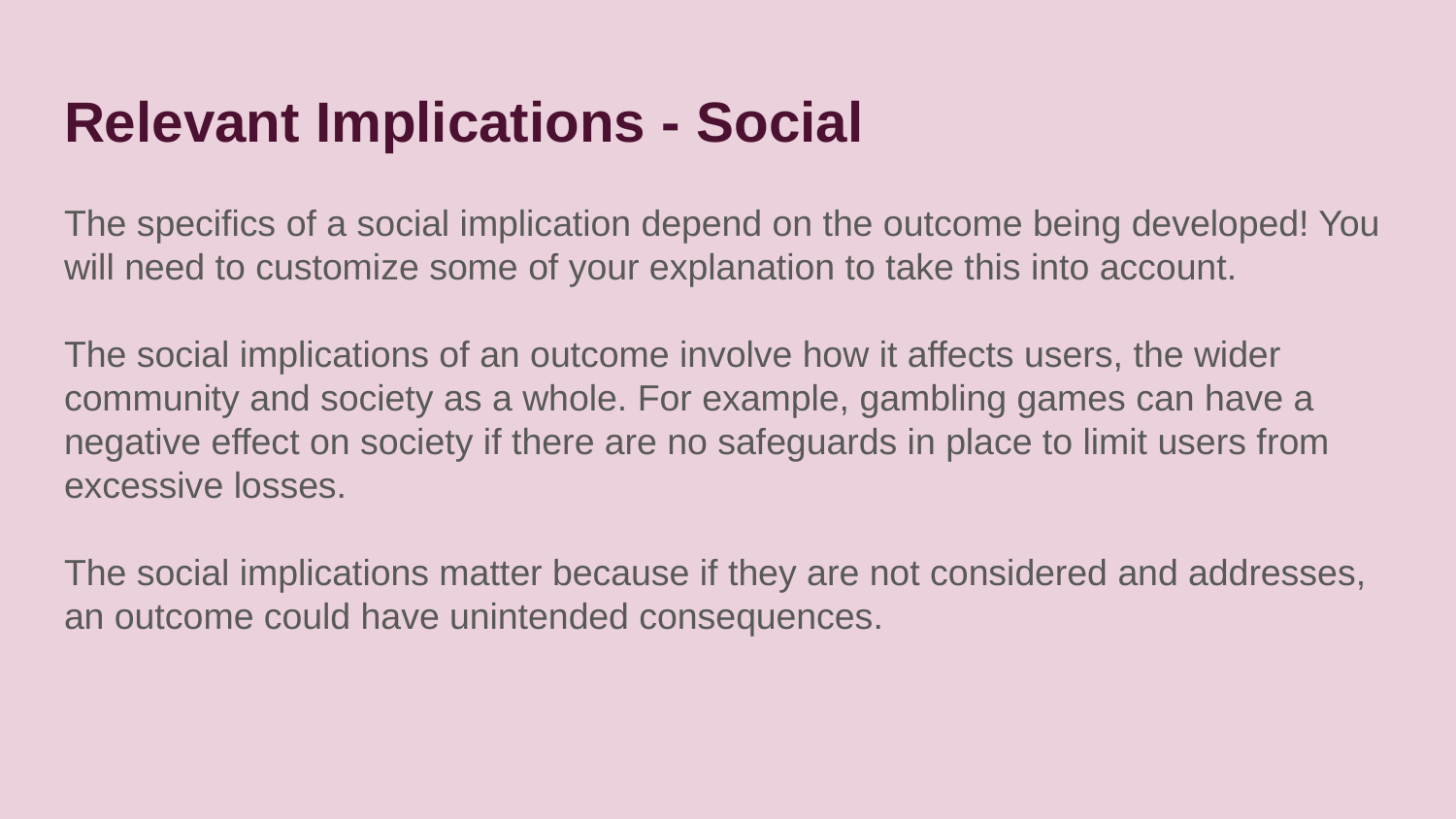

# Relevant Implications - Social
The specifics of a social implication depend on the outcome being developed! You will need to customize some of your explanation to take this into account.

The social implications of an outcome involve how it affects users, the wider community and society as a whole. For example, gambling games can have a negative effect on society if there are no safeguards in place to limit users from excessive losses.

The social implications matter because if they are not considered and addresses, an outcome could have unintended consequences.